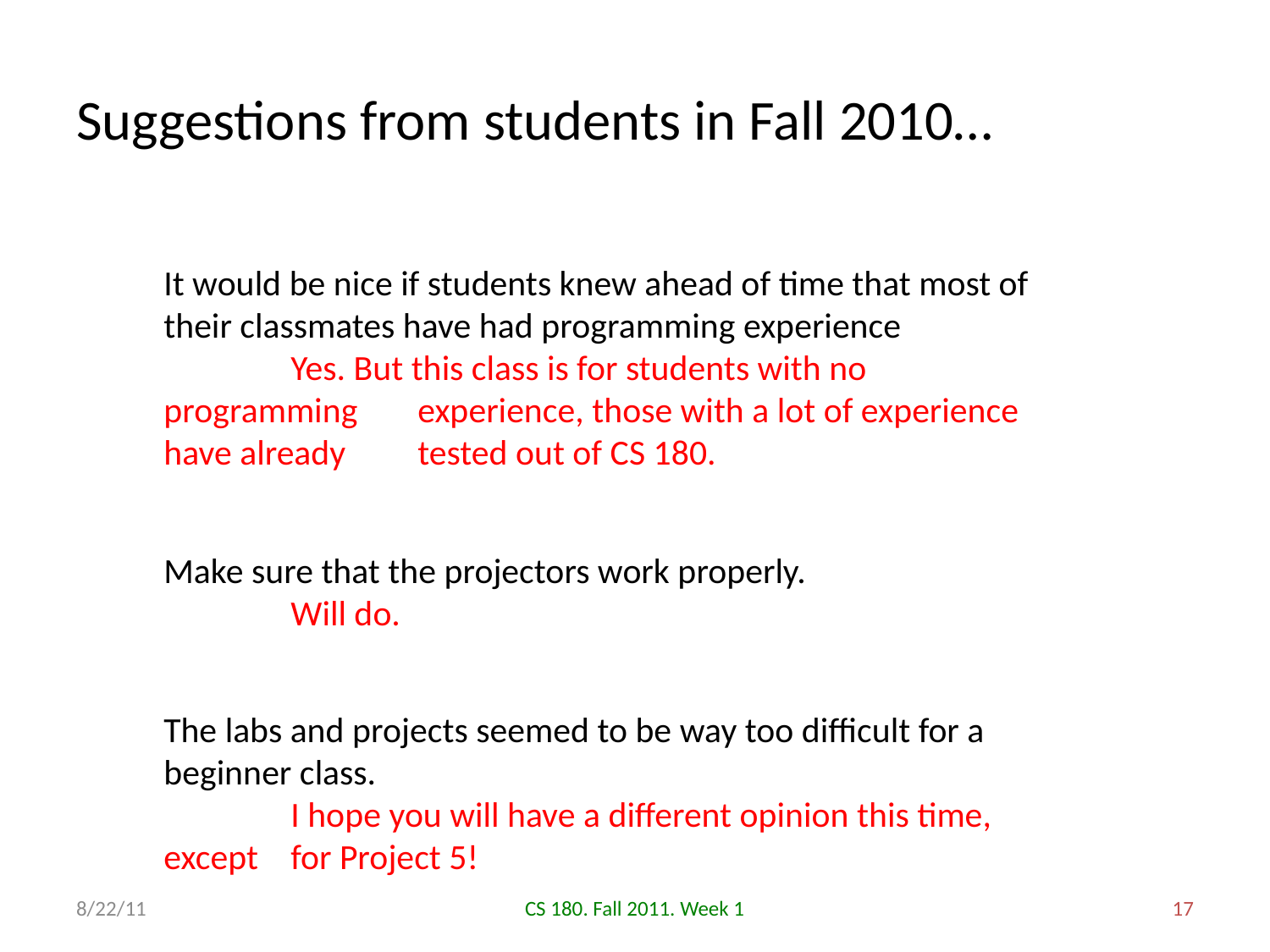

# Suggestions from students in Fall 2010…
It would be nice if students knew ahead of time that most of their classmates have had programming experience
	Yes. But this class is for students with no programming 	experience, those with a lot of experience have already 	tested out of CS 180.
Make sure that the projectors work properly.
	Will do.
The labs and projects seemed to be way too difficult for a beginner class.
	I hope you will have a different opinion this time, except 	for Project 5!
8/22/11
CS 180. Fall 2011. Week 1
17